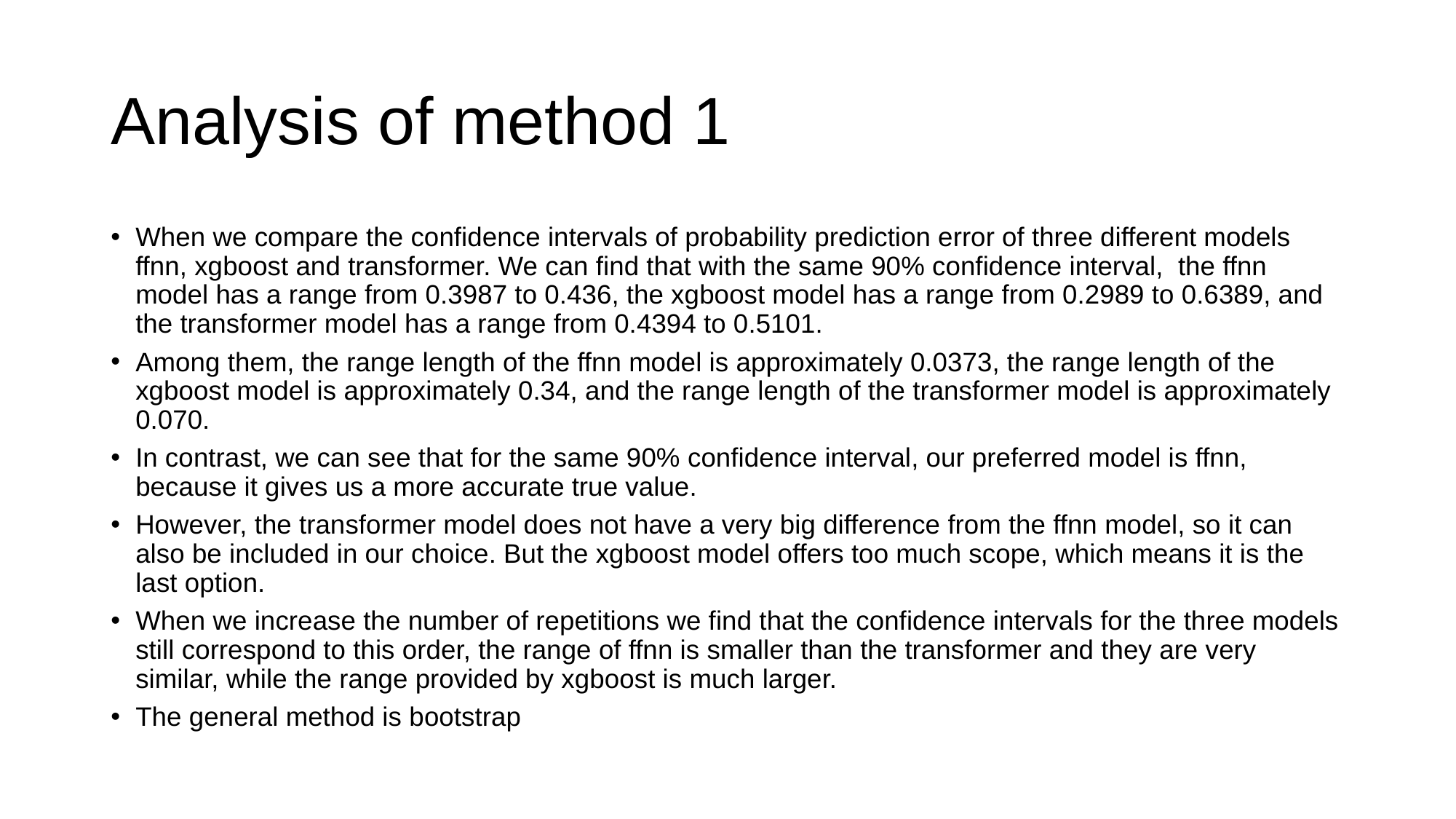

# Analysis of method 1
When we compare the confidence intervals of probability prediction error of three different models ffnn, xgboost and transformer. We can find that with the same 90% confidence interval,  the ffnn model has a range from 0.3987 to 0.436, the xgboost model has a range from 0.2989 to 0.6389, and the transformer model has a range from 0.4394 to 0.5101.
Among them, the range length of the ffnn model is approximately 0.0373, the range length of the xgboost model is approximately 0.34, and the range length of the transformer model is approximately 0.070.
In contrast, we can see that for the same 90% confidence interval, our preferred model is ffnn, because it gives us a more accurate true value.
However, the transformer model does not have a very big difference from the ffnn model, so it can also be included in our choice. But the xgboost model offers too much scope, which means it is the last option.
When we increase the number of repetitions we find that the confidence intervals for the three models still correspond to this order, the range of ffnn is smaller than the transformer and they are very similar, while the range provided by xgboost is much larger.
The general method is bootstrap